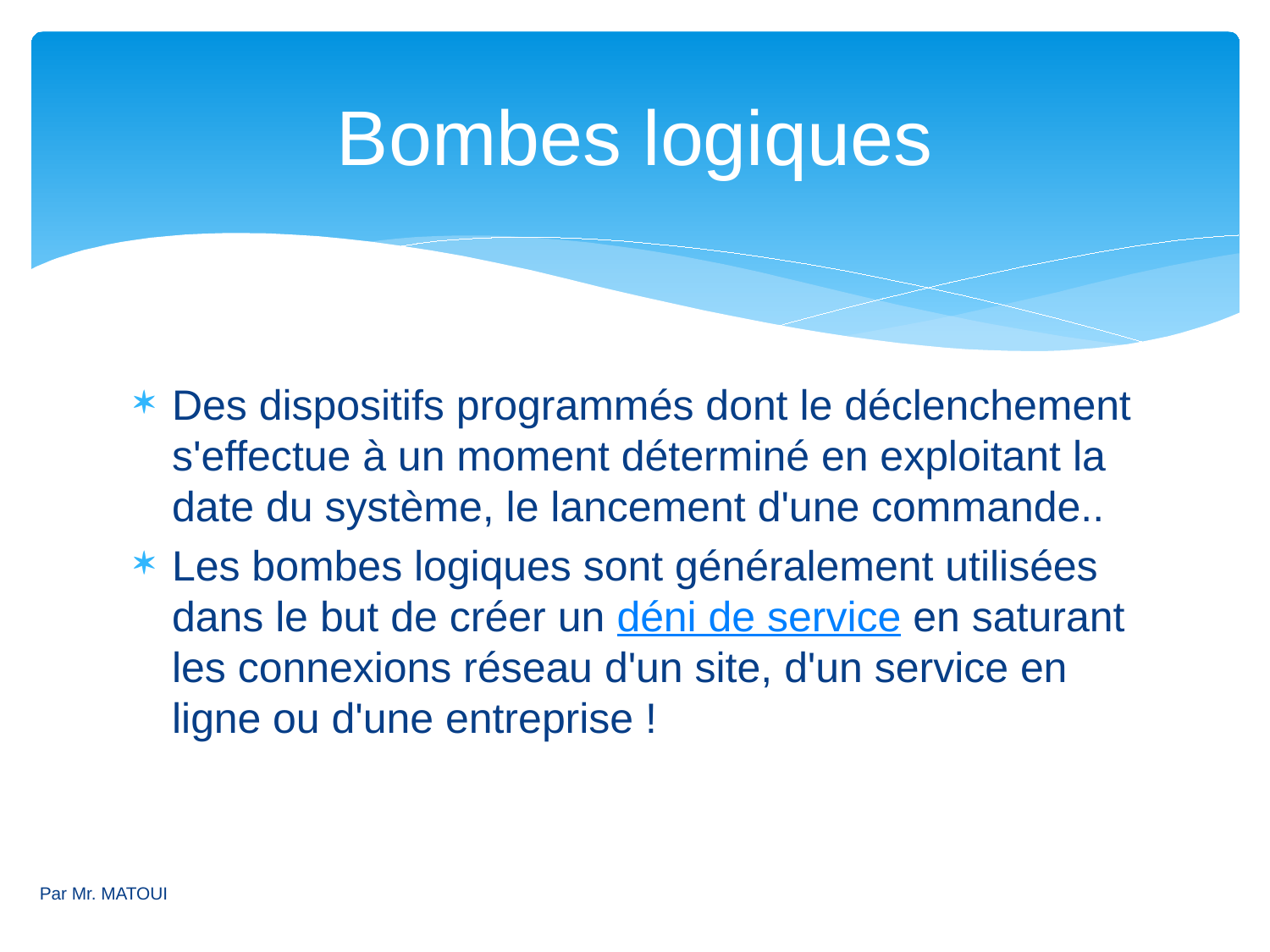

# Bombes logiques
Des dispositifs programmés dont le déclenchement s'effectue à un moment déterminé en exploitant la date du système, le lancement d'une commande..
Les bombes logiques sont généralement utilisées dans le but de créer un déni de service en saturant les connexions réseau d'un site, d'un service en ligne ou d'une entreprise !

Par Mr. MATOUI